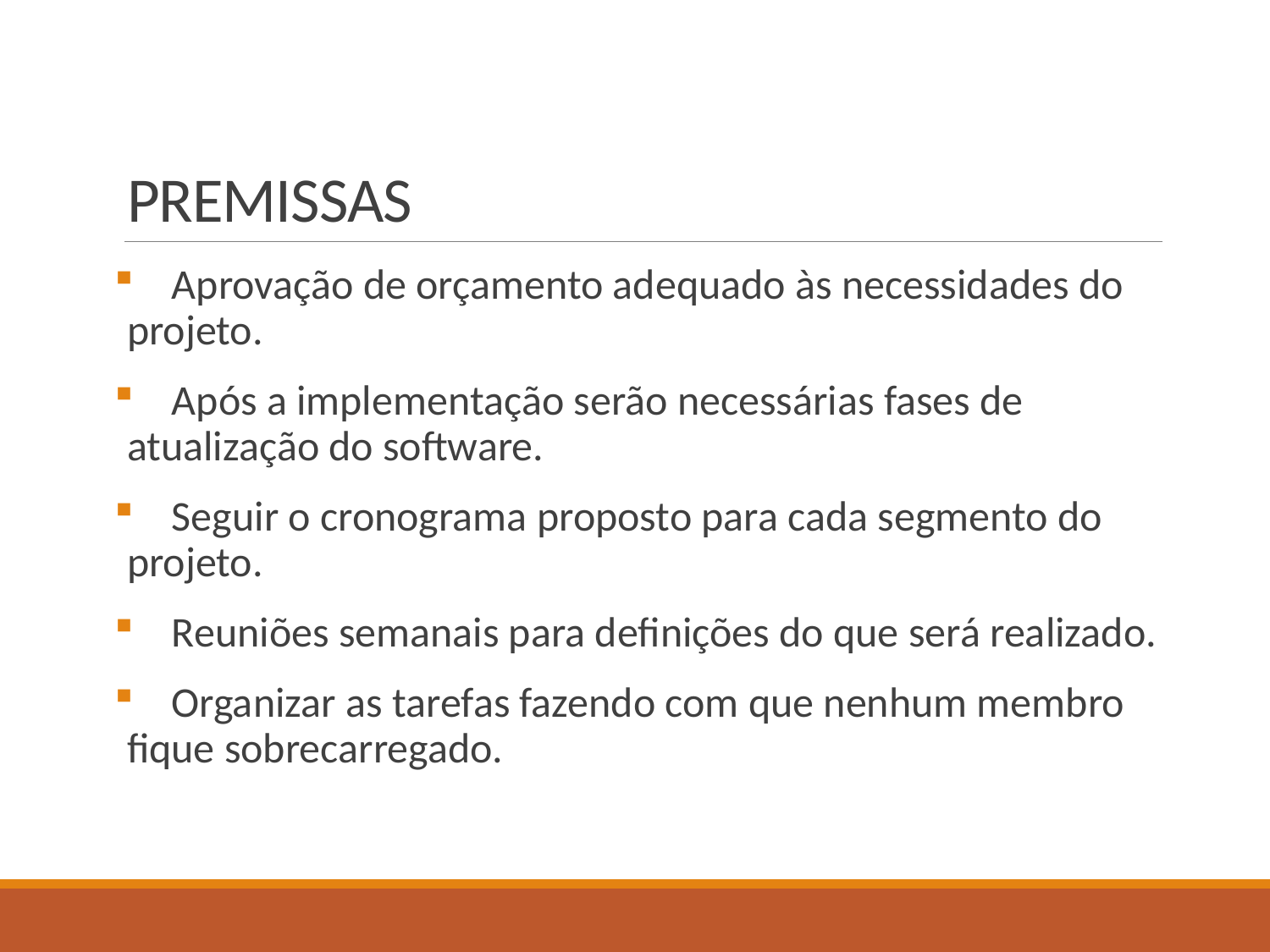

# PREMISSAS
    Aprovação de orçamento adequado às necessidades do projeto.
    Após a implementação serão necessárias fases de atualização do software.
    Seguir o cronograma proposto para cada segmento do projeto.
    Reuniões semanais para definições do que será realizado.
    Organizar as tarefas fazendo com que nenhum membro fique sobrecarregado.